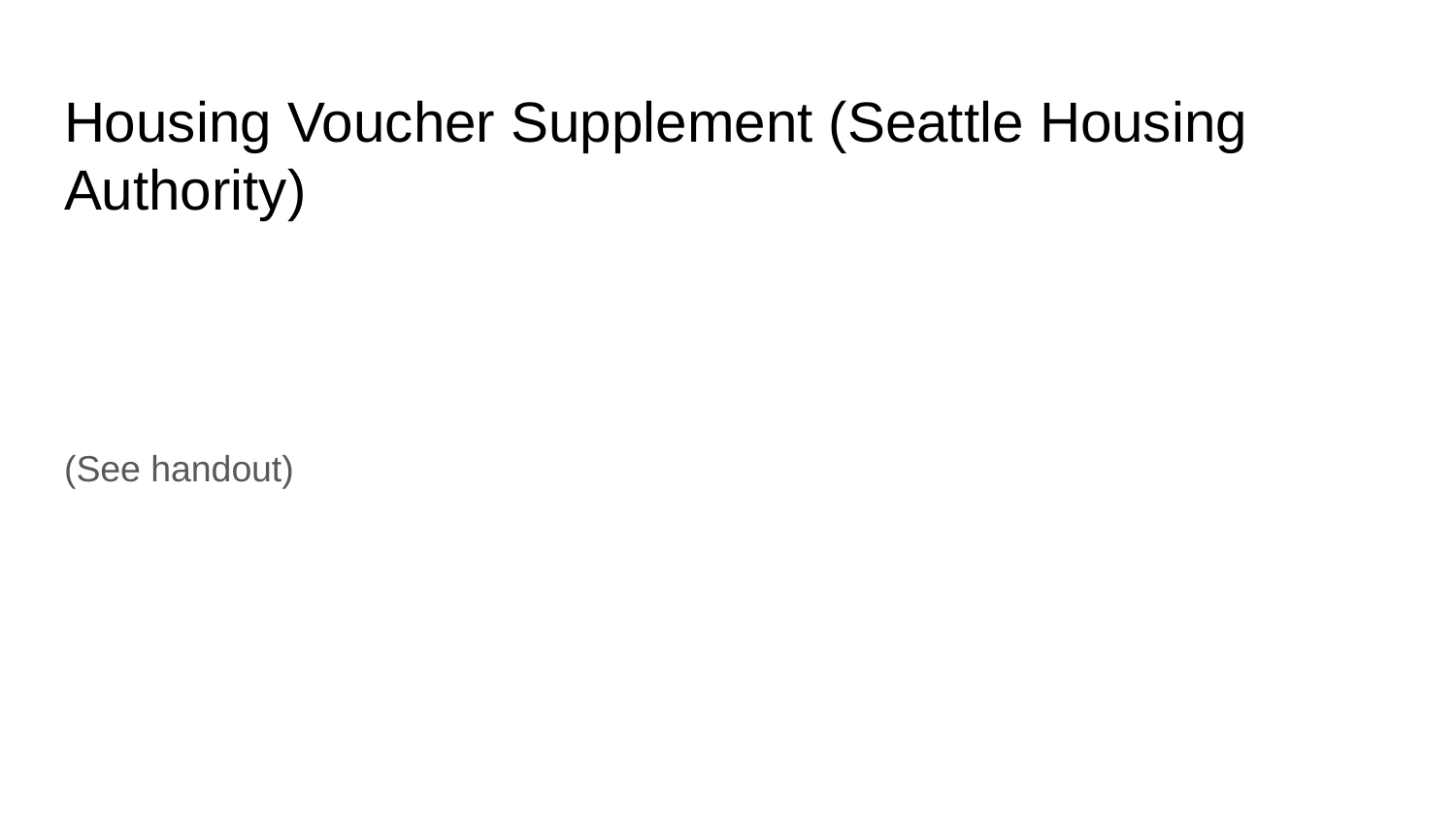

# Housing Voucher Supplement (Seattle Housing Authority)

(See handout)